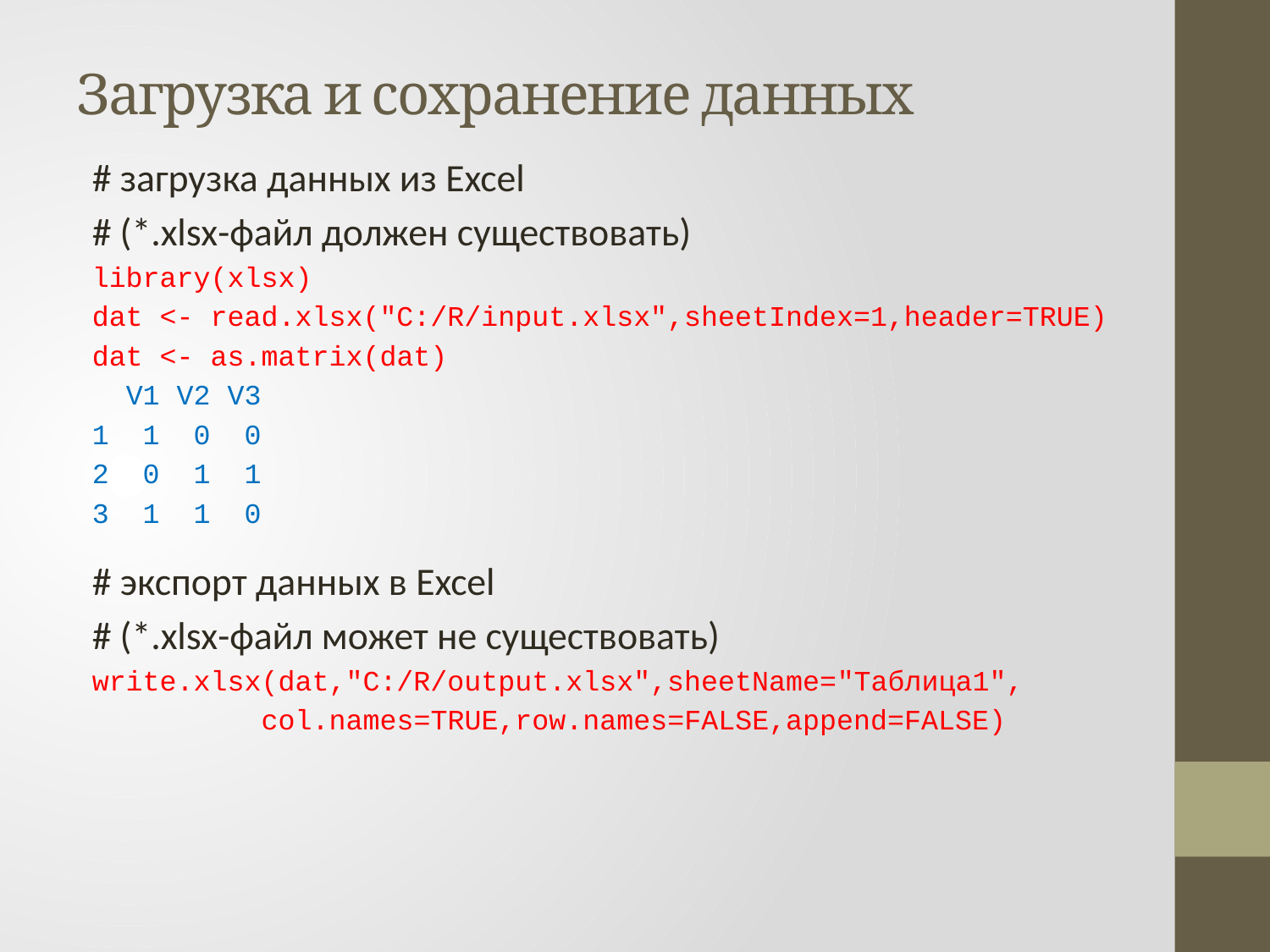

# Загрузка и сохранение данных
# загрузка данных из Excel
# (*.xlsx-файл должен существовать)
library(xlsx)
dat <- read.xlsx("C:/R/input.xlsx",sheetIndex=1,header=TRUE)
dat <- as.matrix(dat)
  V1 V2 V3
1  1  0  0
2  0  1  1
3  1  1  0

# экспорт данных в Excel
# (*.xlsx-файл может не существовать)
write.xlsx(dat,"C:/R/output.xlsx",sheetName="Таблица1",
          col.names=TRUE,row.names=FALSE,append=FALSE)